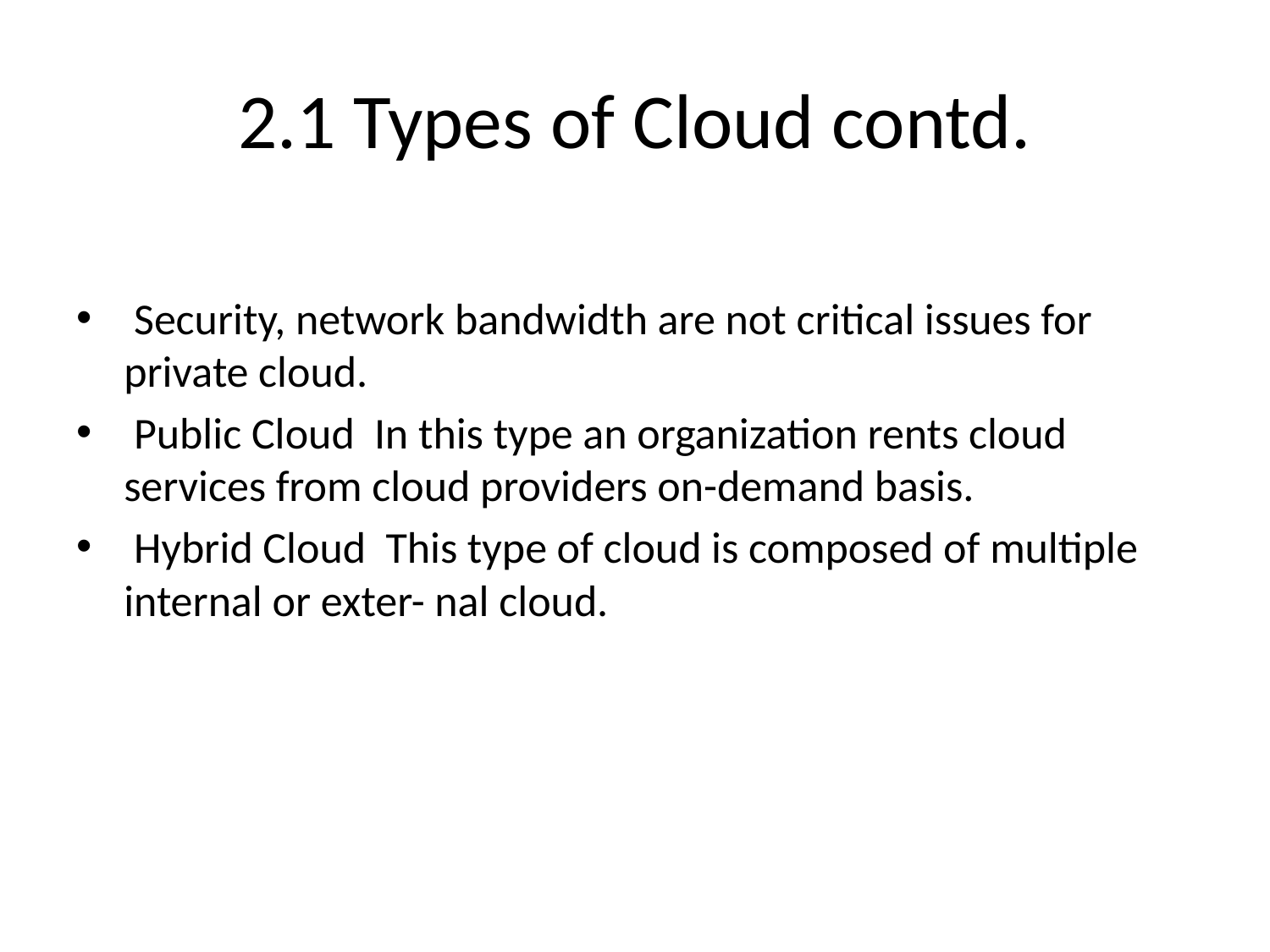

# 2.1 Types of Cloud contd.

 Security, network bandwidth are not critical issues for private cloud.
 Public Cloud  In this type an organization rents cloud services from cloud providers on-demand basis.
 Hybrid Cloud  This type of cloud is composed of multiple internal or exter- nal cloud.